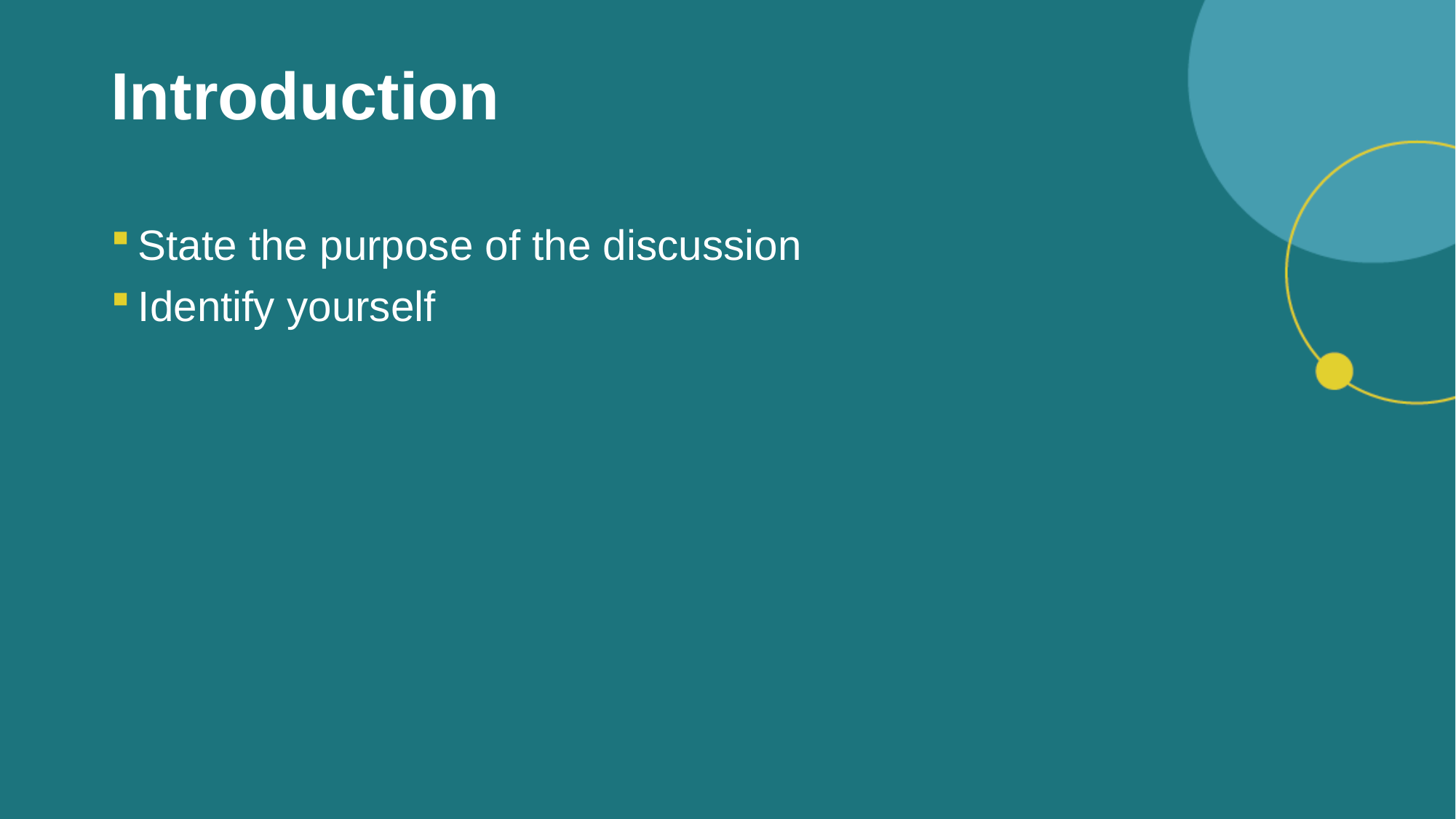

# Introduction
State the purpose of the discussion
Identify yourself